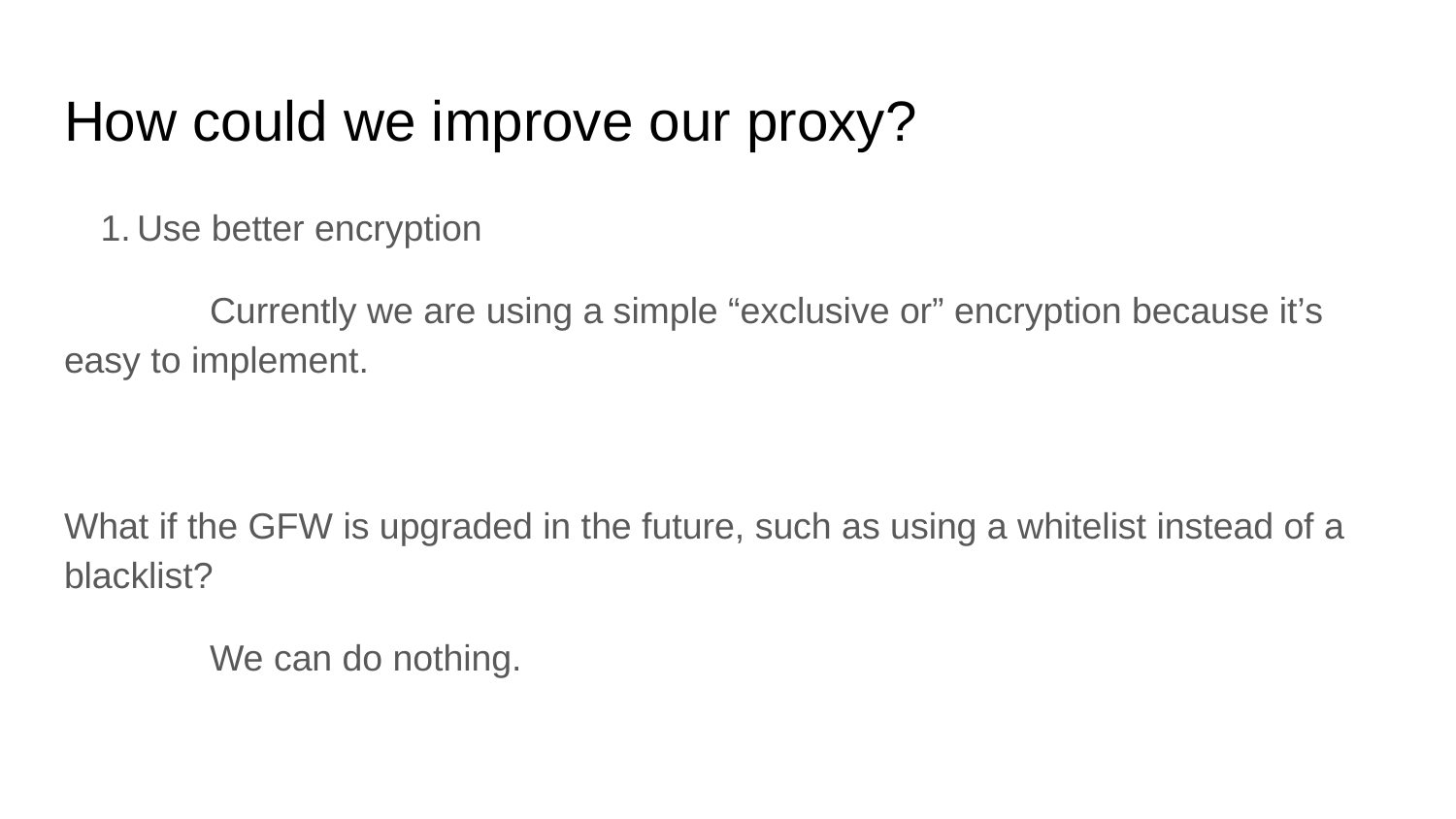

# How could we improve our proxy?
Use better encryption
	Currently we are using a simple “exclusive or” encryption because it’s easy to implement.

What if the GFW is upgraded in the future, such as using a whitelist instead of a blacklist?
	We can do nothing.